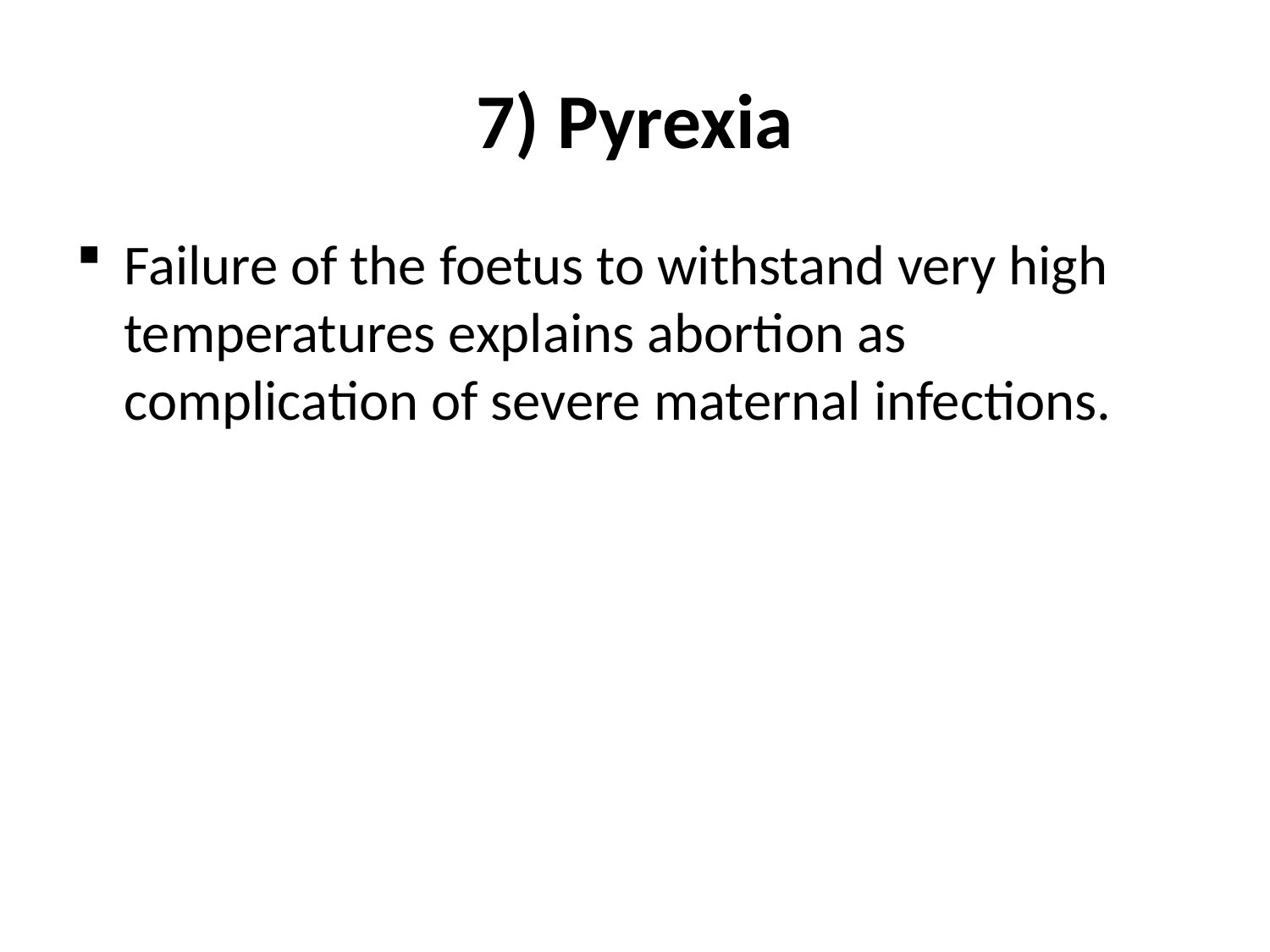

# 7) Pyrexia
Failure of the foetus to withstand very high temperatures explains abortion as complication of severe maternal infections.